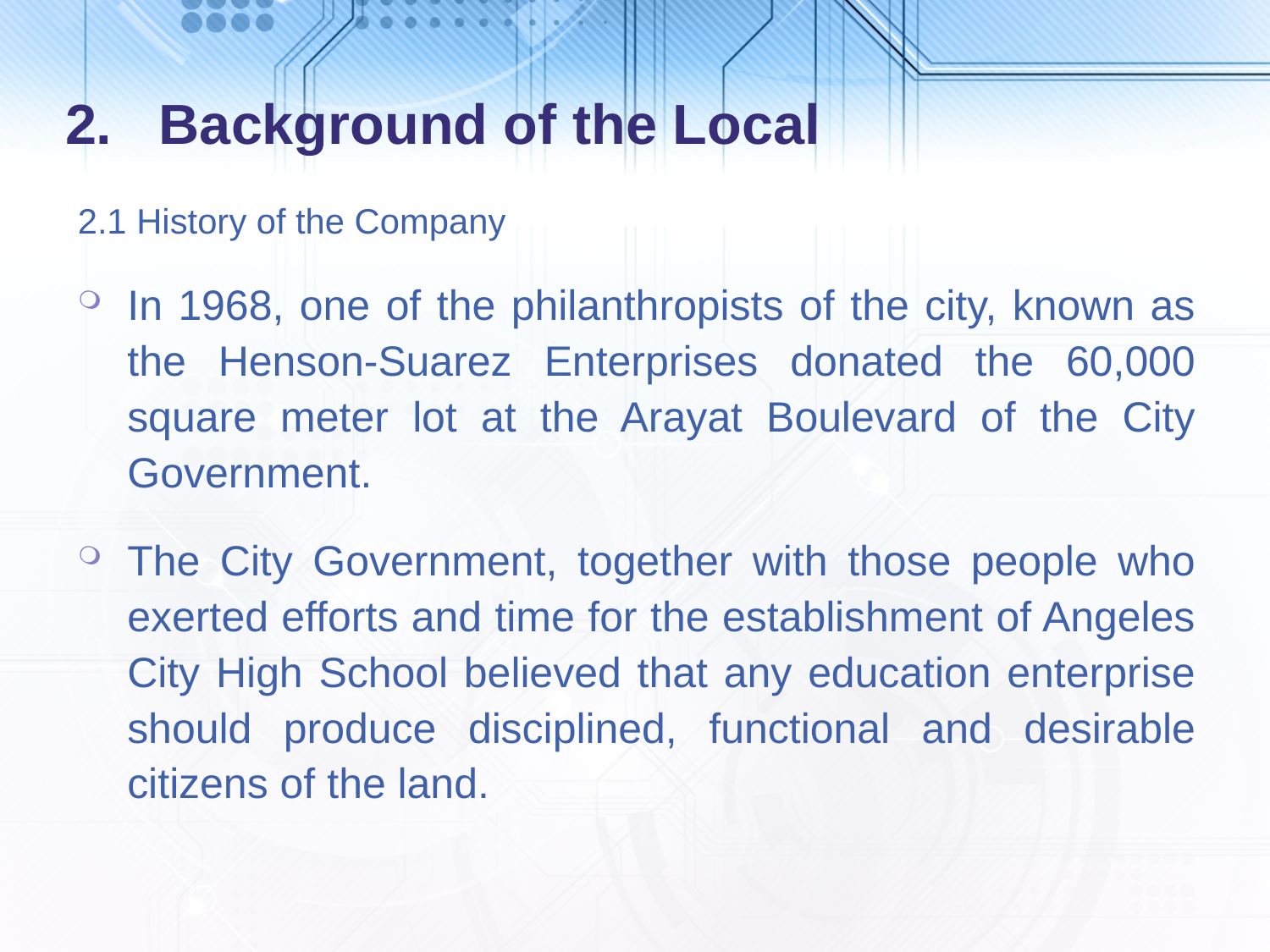

# 2.   Background of the Local
2.1 History of the Company
In 1968, one of the philanthropists of the city, known as the Henson-Suarez Enterprises donated the 60,000 square meter lot at the Arayat Boulevard of the City Government.
The City Government, together with those people who exerted efforts and time for the establishment of Angeles City High School believed that any education enterprise should produce disciplined, functional and desirable citizens of the land.